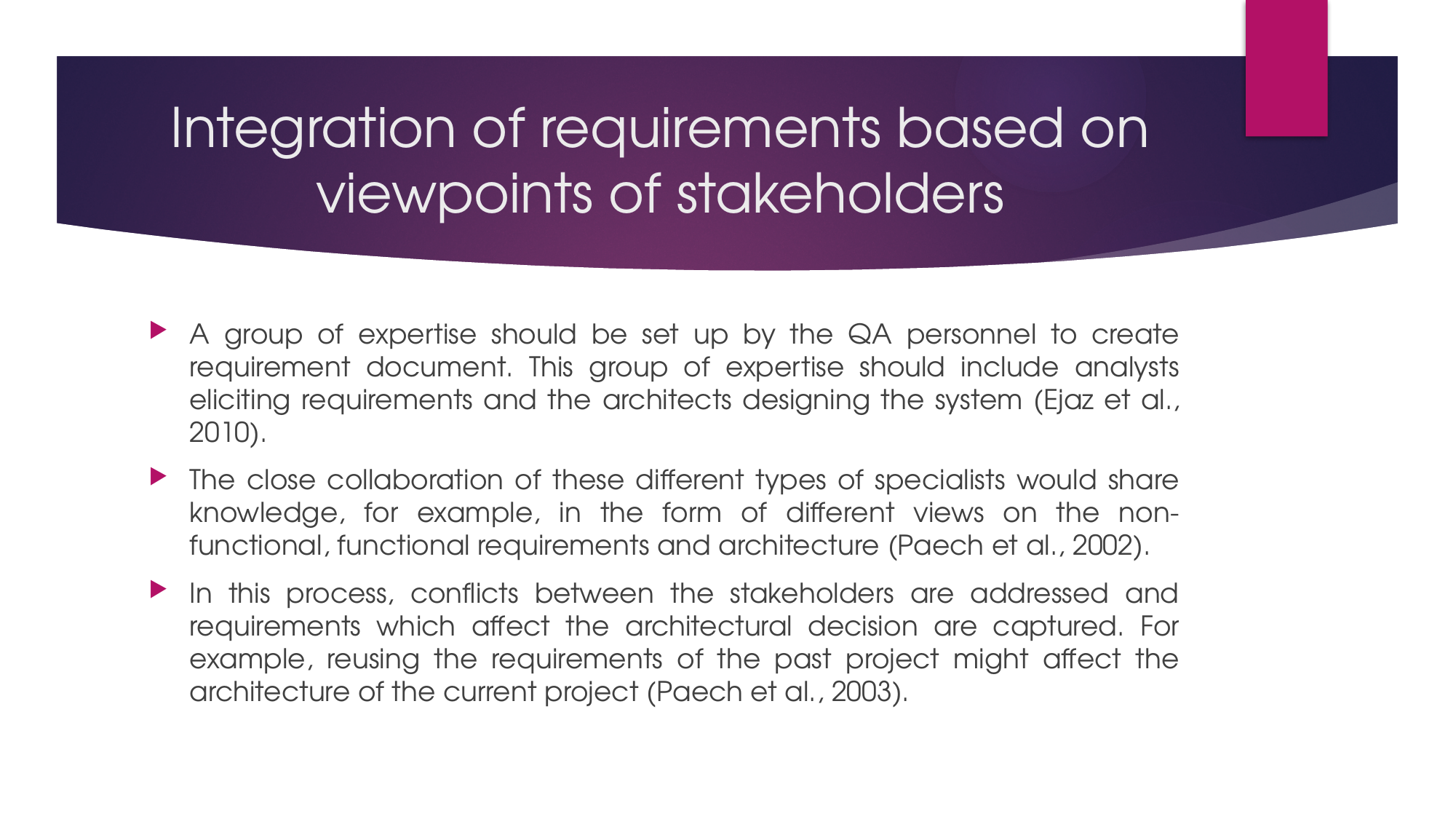

# Integration of requirements based on viewpoints of stakeholders
A group of expertise should be set up by the QA personnel to create requirement document. This group of expertise should include analysts eliciting requirements and the architects designing the system (Ejaz et al., 2010).
The close collaboration of these different types of specialists would share knowledge, for example, in the form of different views on the non-functional, functional requirements and architecture (Paech et al., 2002).
In this process, conflicts between the stakeholders are addressed and requirements which affect the architectural decision are captured. For example, reusing the requirements of the past project might affect the architecture of the current project (Paech et al., 2003).